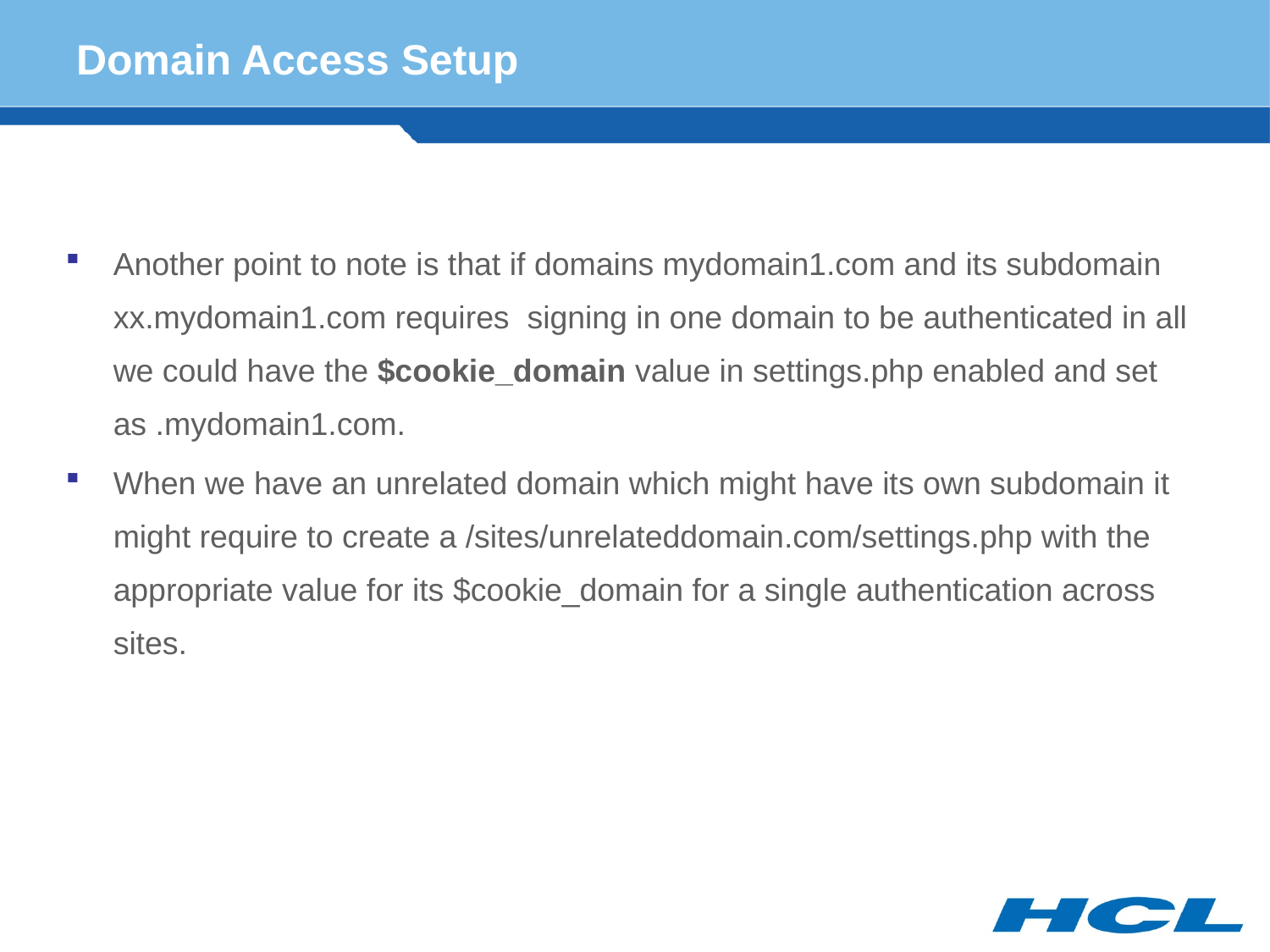

# Domain Access Setup
Another point to note is that if domains mydomain1.com and its subdomain xx.mydomain1.com requires  signing in one domain to be authenticated in all we could have the $cookie_domain value in settings.php enabled and set as .mydomain1.com.
When we have an unrelated domain which might have its own subdomain it might require to create a /sites/unrelateddomain.com/settings.php with the appropriate value for its $cookie_domain for a single authentication across sites.